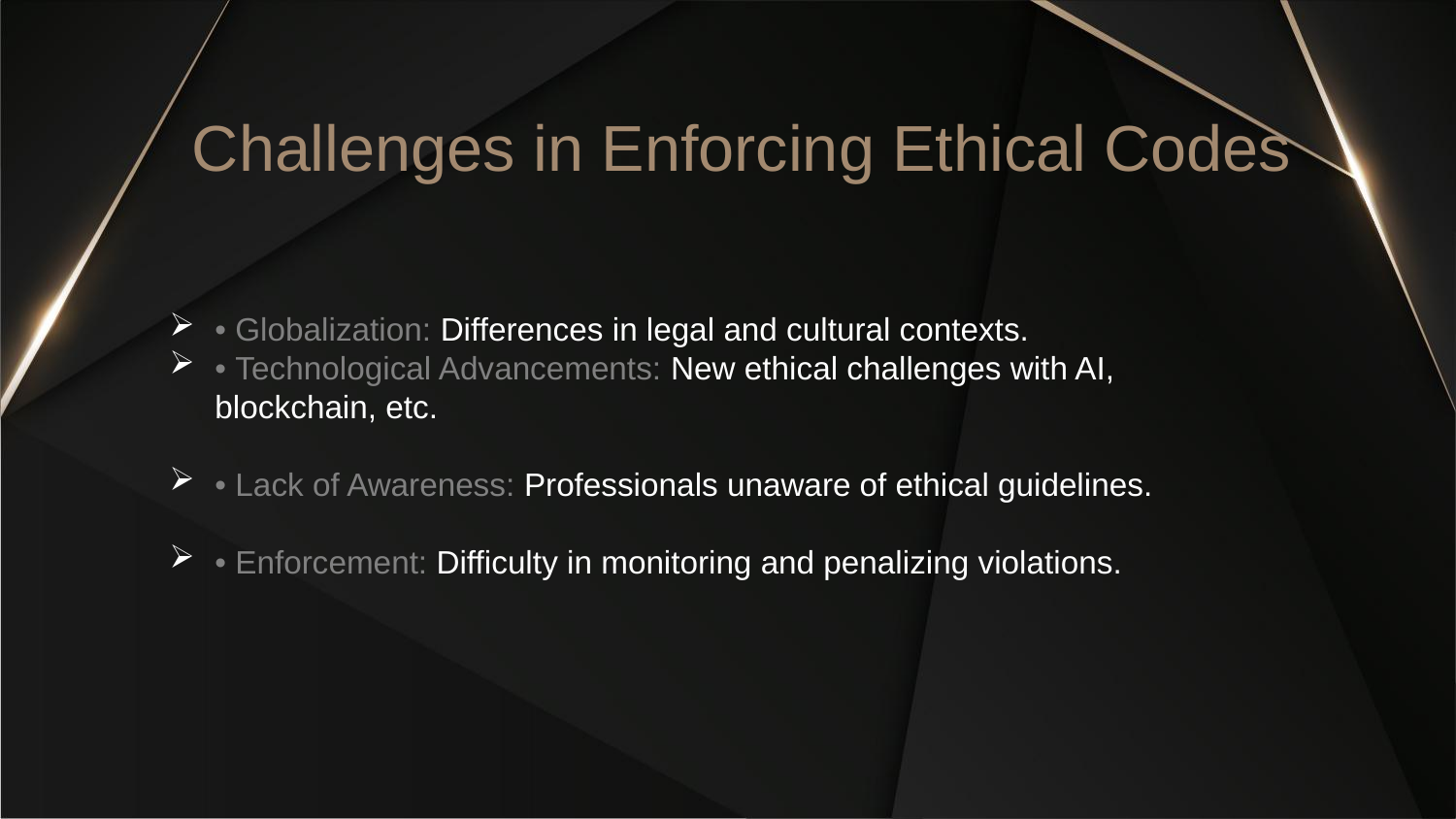

Challenges in Enforcing Ethical Codes
• Globalization: Differences in legal and cultural contexts.
• Technological Advancements: New ethical challenges with AI, blockchain, etc.

• Lack of Awareness: Professionals unaware of ethical guidelines.

• Enforcement: Difficulty in monitoring and penalizing violations.